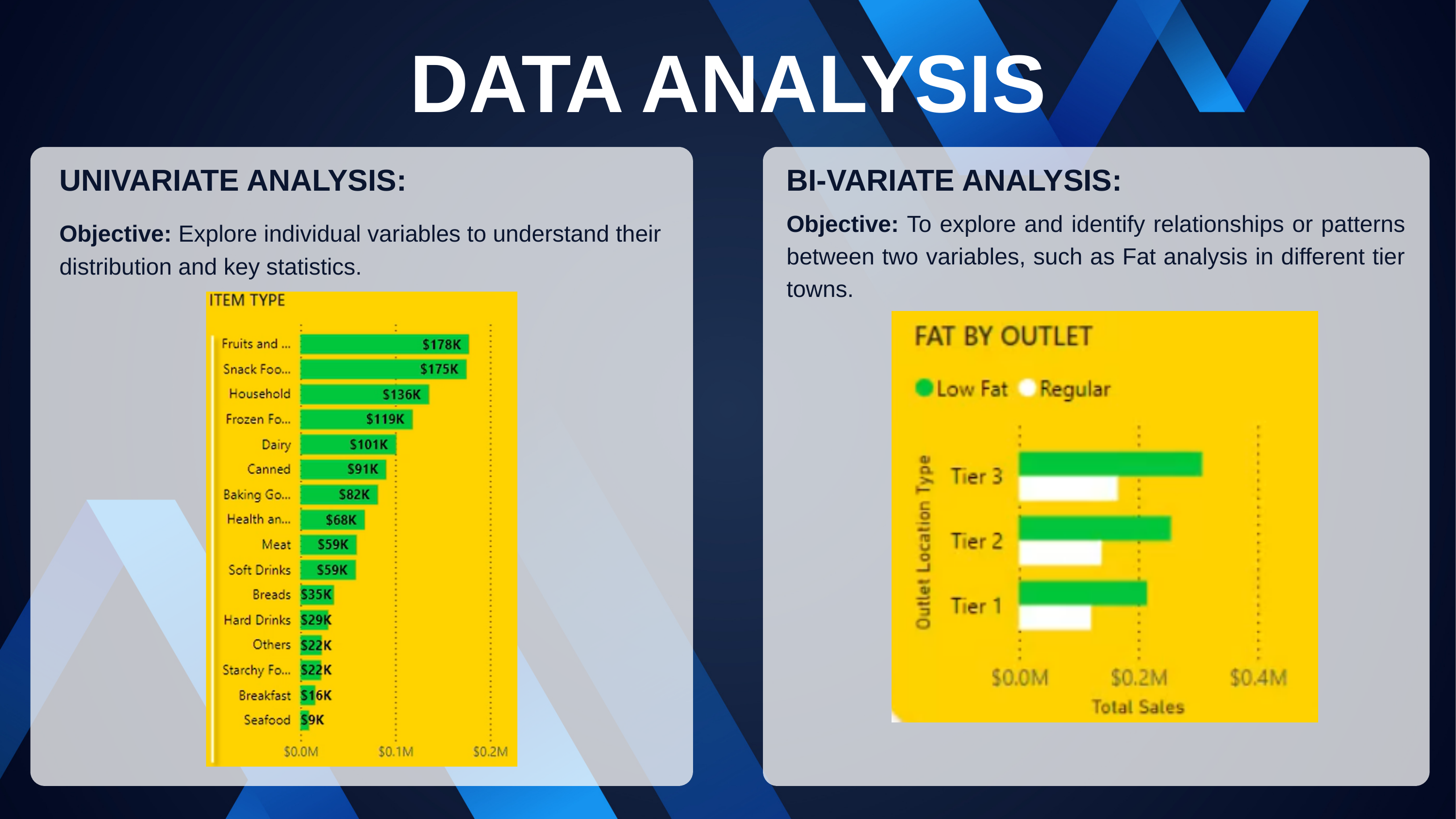

DATA ANALYSIS

UNIVARIATE ANALYSIS:
BI-VARIATE ANALYSIS:
Objective: To explore and identify relationships or patterns between two variables, such as Fat analysis in different tier towns.

Objective: Explore individual variables to understand their distribution and key statistics.